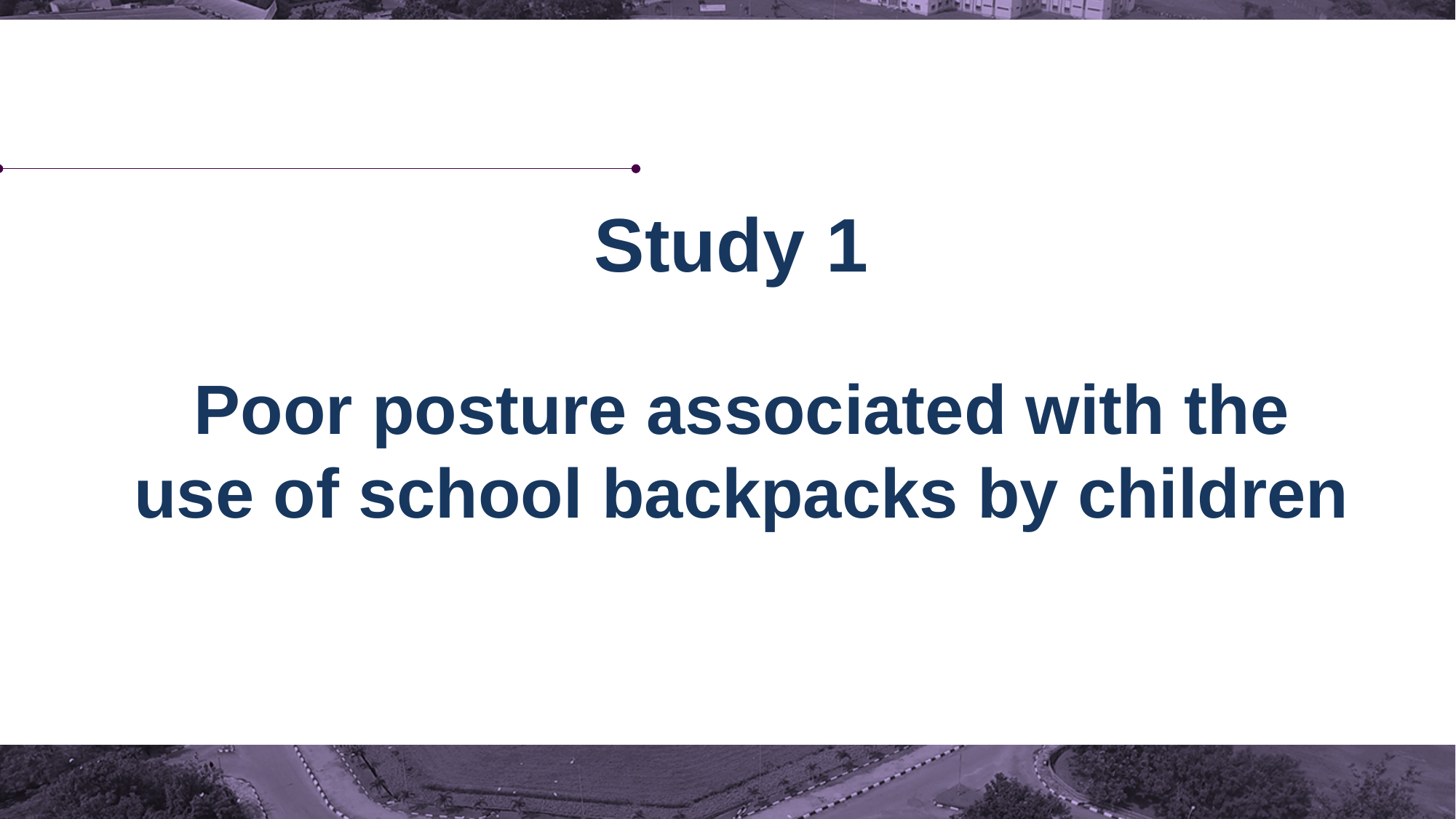

# Study 1 Poor posture associated with the use of school backpacks by children